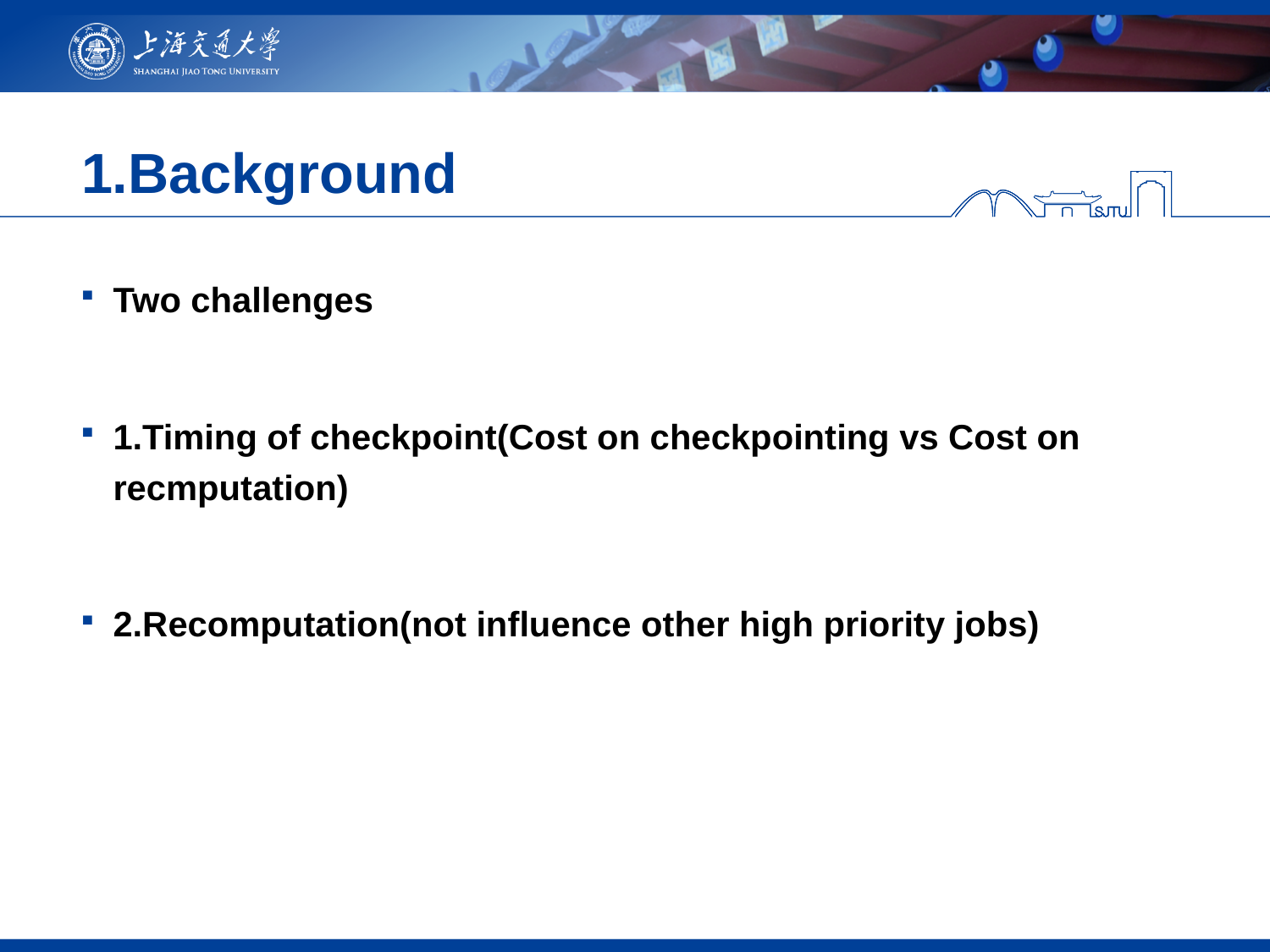

# 1.Background
Two challenges

1.Timing of checkpoint(Cost on checkpointing vs Cost on recmputation)

2.Recomputation(not influence other high priority jobs)